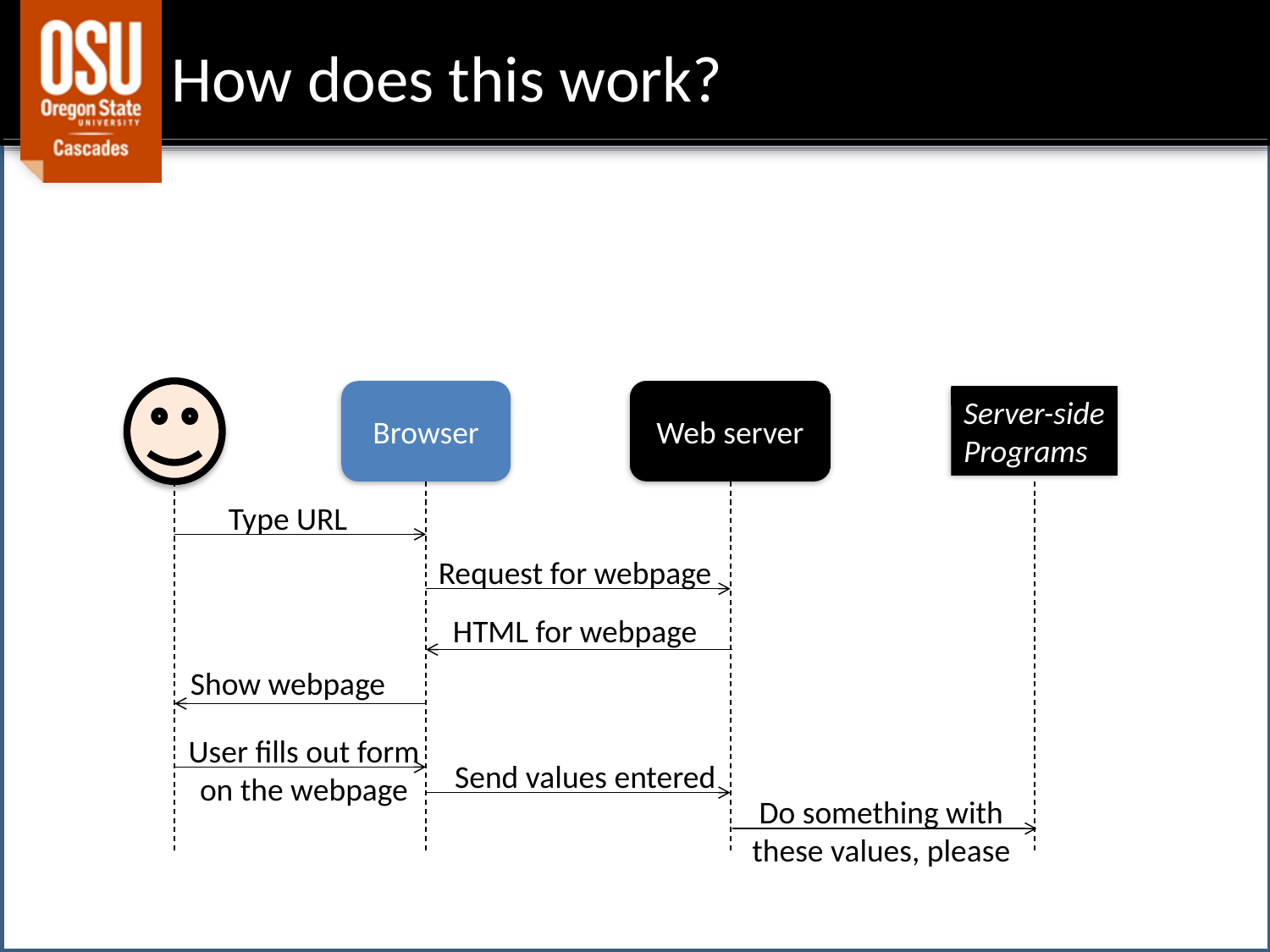

# How does this work?

Web server

Browser
Server-side
Programs
Type URL
Request for webpage
HTML for webpage
Show webpage
User fills out form
on the webpage
Send values entered
Do something with
these values, please